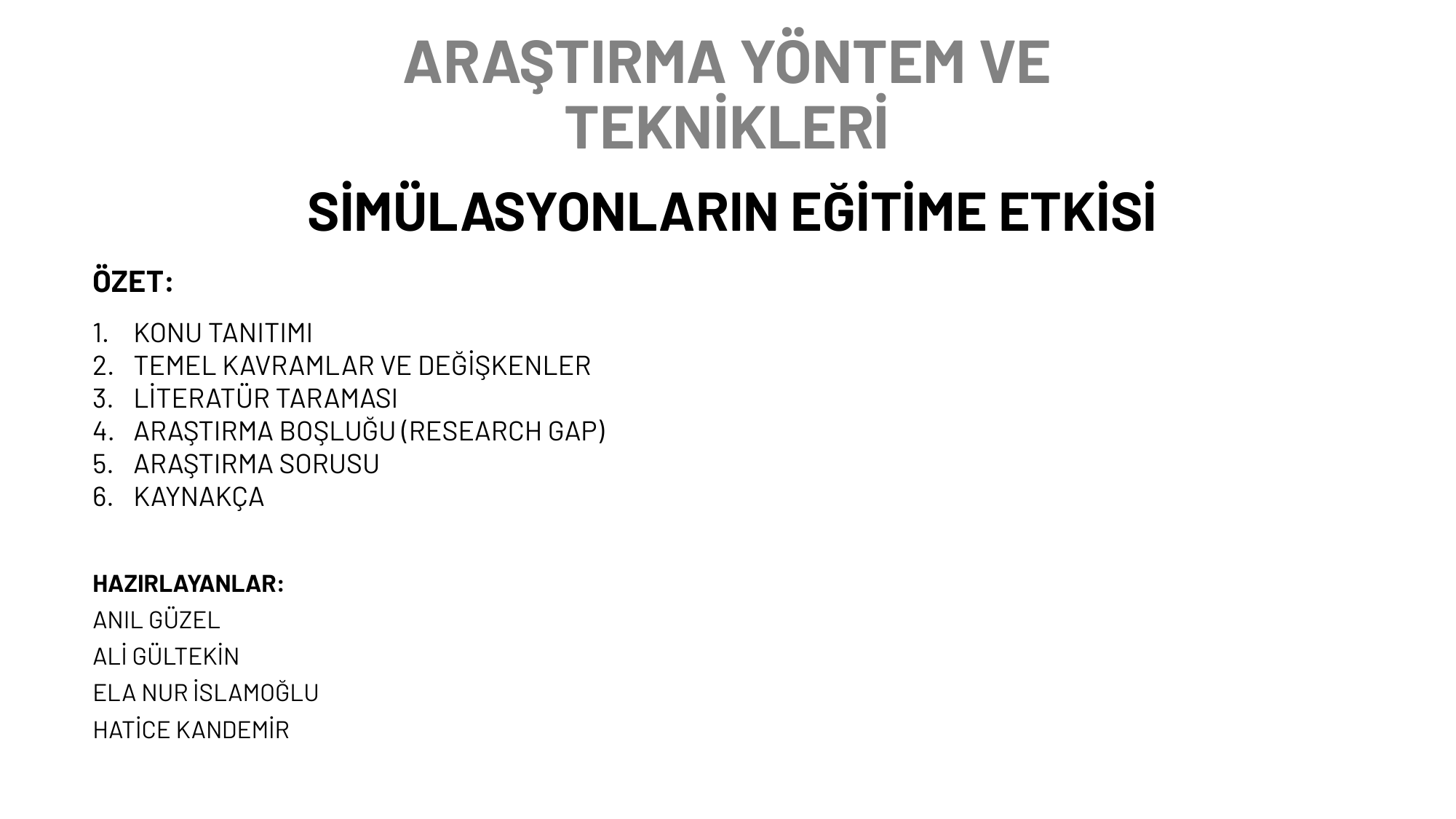

# ARAŞTIRMA YÖNTEM VE TEKNİKLERİ
 SİMÜLASYONLARIN EĞİTİME ETKİSİ
ÖZET:

KONU TANITIMI
TEMEL KAVRAMLAR VE DEĞİŞKENLER
LİTERATÜR TARAMASI
ARAŞTIRMA BOŞLUĞU (RESEARCH GAP)
ARAŞTIRMA SORUSU
KAYNAKÇA
HAZIRLAYANLAR:
ANIL GÜZEL
ALİ GÜLTEKİN
ELA NUR İSLAMOĞLU
HATİCE KANDEMİR